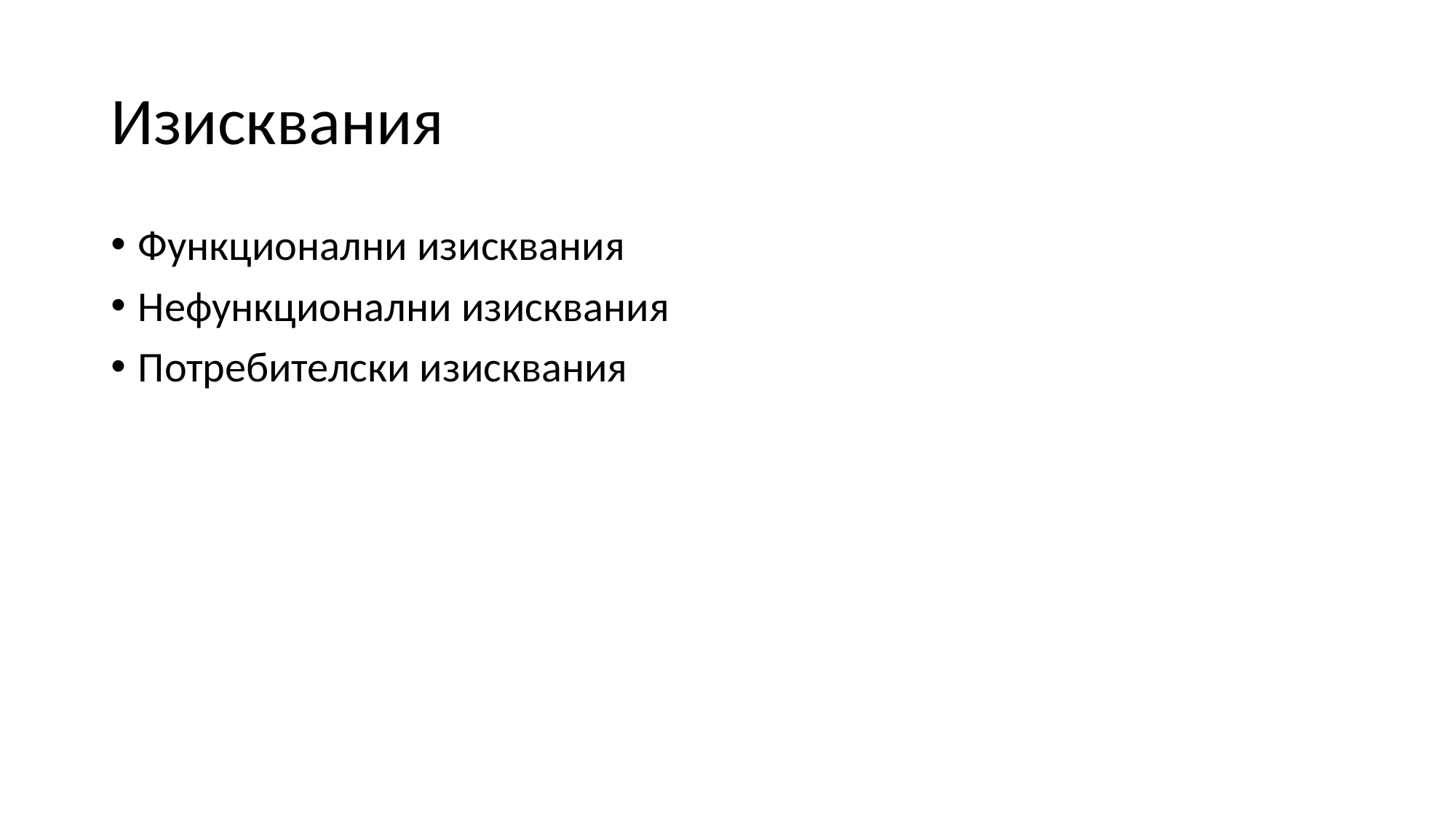

# Изисквания
Функционални изисквания
Нефункционални изисквания
Потребителски изисквания